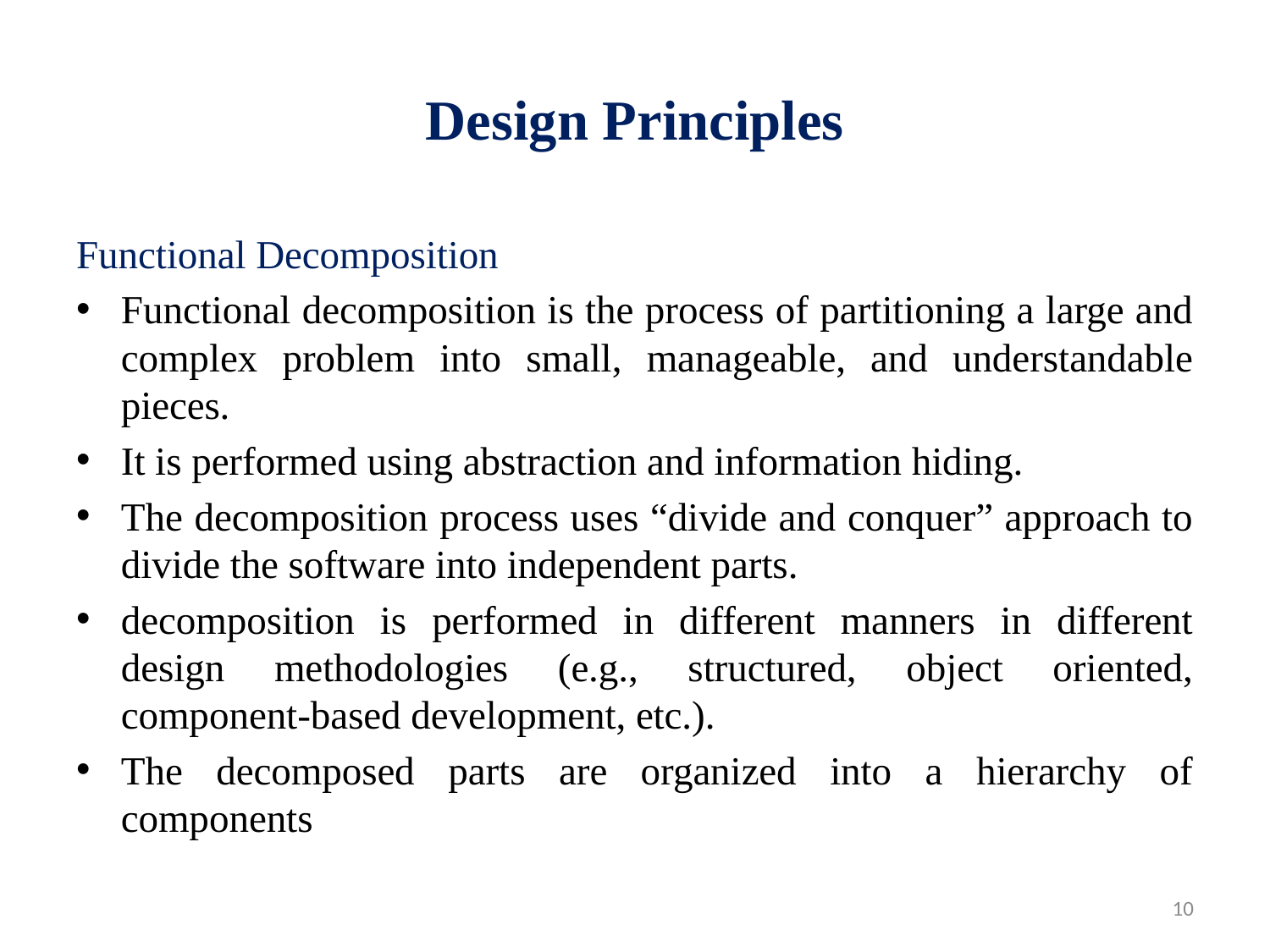

# Design Principles
Functional Decomposition
Functional decomposition is the process of partitioning a large and complex problem into small, manageable, and understandable pieces.
It is performed using abstraction and information hiding.
The decomposition process uses “divide and conquer” approach to divide the software into independent parts.
decomposition is performed in different manners in different design methodologies (e.g., structured, object oriented, component-based development, etc.).
The decomposed parts are organized into a hierarchy of components
10